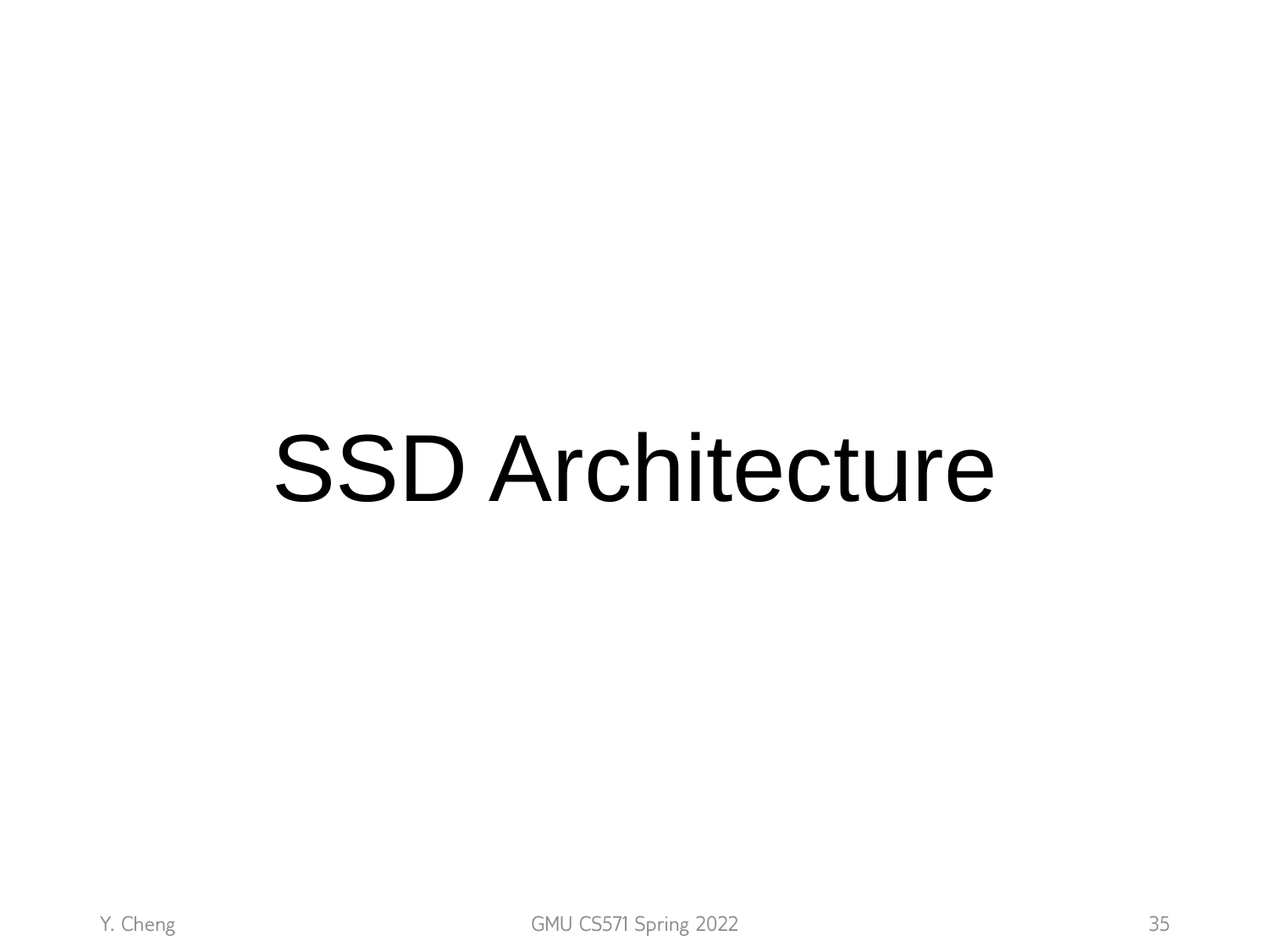

# SSD Architecture
Y. Cheng
GMU CS571 Spring 2022
35